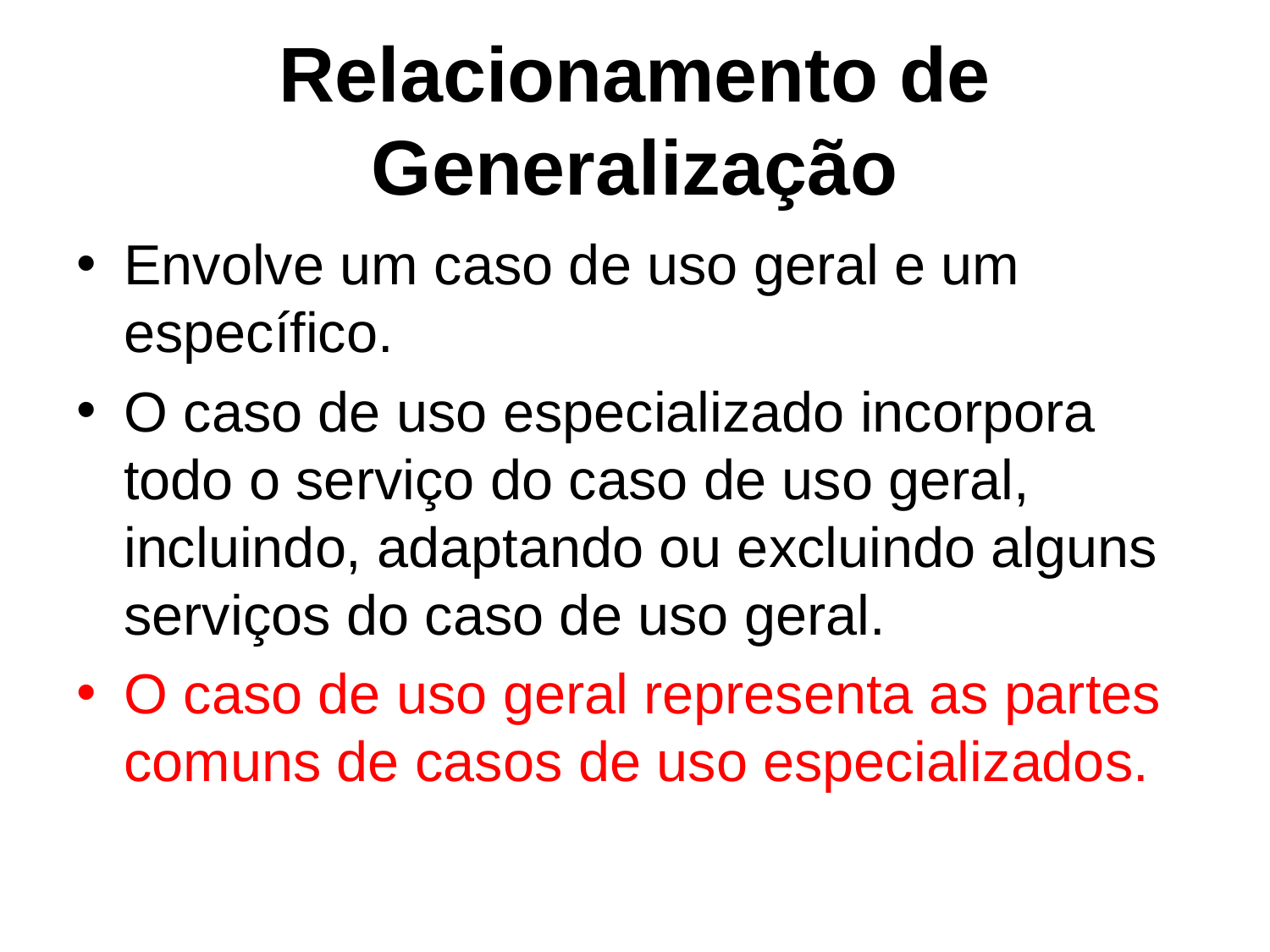

# Relacionamento de Generalização
Envolve um caso de uso geral e um específico.
O caso de uso especializado incorpora todo o serviço do caso de uso geral, incluindo, adaptando ou excluindo alguns serviços do caso de uso geral.
O caso de uso geral representa as partes comuns de casos de uso especializados.